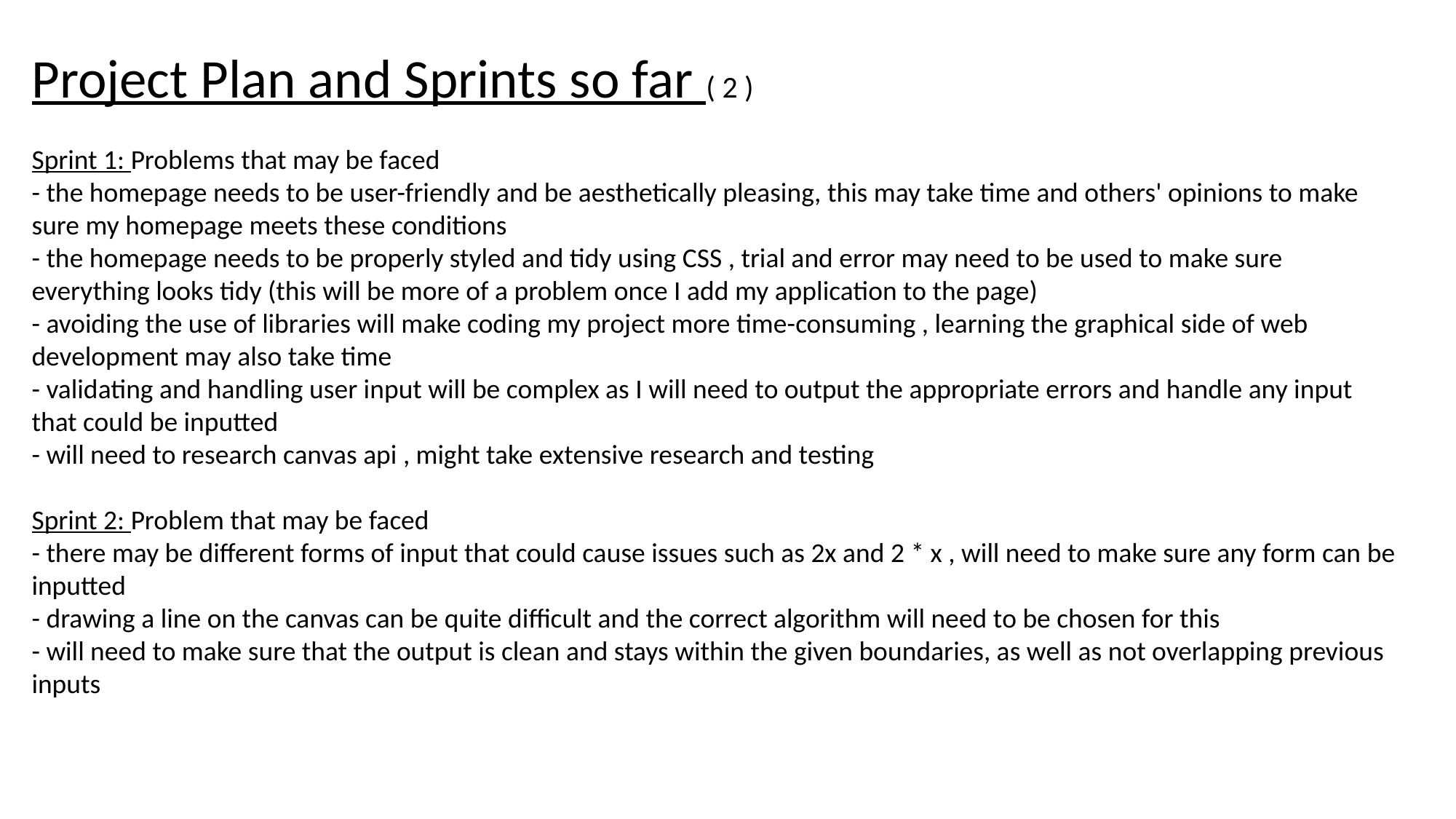

Project Plan and Sprints so far ( 2 )

Sprint 1: Problems that may be faced
- the homepage needs to be user-friendly and be aesthetically pleasing, this may take time and others' opinions to make sure my homepage meets these conditions
- the homepage needs to be properly styled and tidy using CSS , trial and error may need to be used to make sure everything looks tidy (this will be more of a problem once I add my application to the page)
- avoiding the use of libraries will make coding my project more time-consuming , learning the graphical side of web development may also take time
- validating and handling user input will be complex as I will need to output the appropriate errors and handle any input that could be inputted
- will need to research canvas api , might take extensive research and testing

Sprint 2: Problem that may be faced
- there may be different forms of input that could cause issues such as 2x and 2 * x , will need to make sure any form can be inputted
- drawing a line on the canvas can be quite difficult and the correct algorithm will need to be chosen for this
- will need to make sure that the output is clean and stays within the given boundaries, as well as not overlapping previous inputs